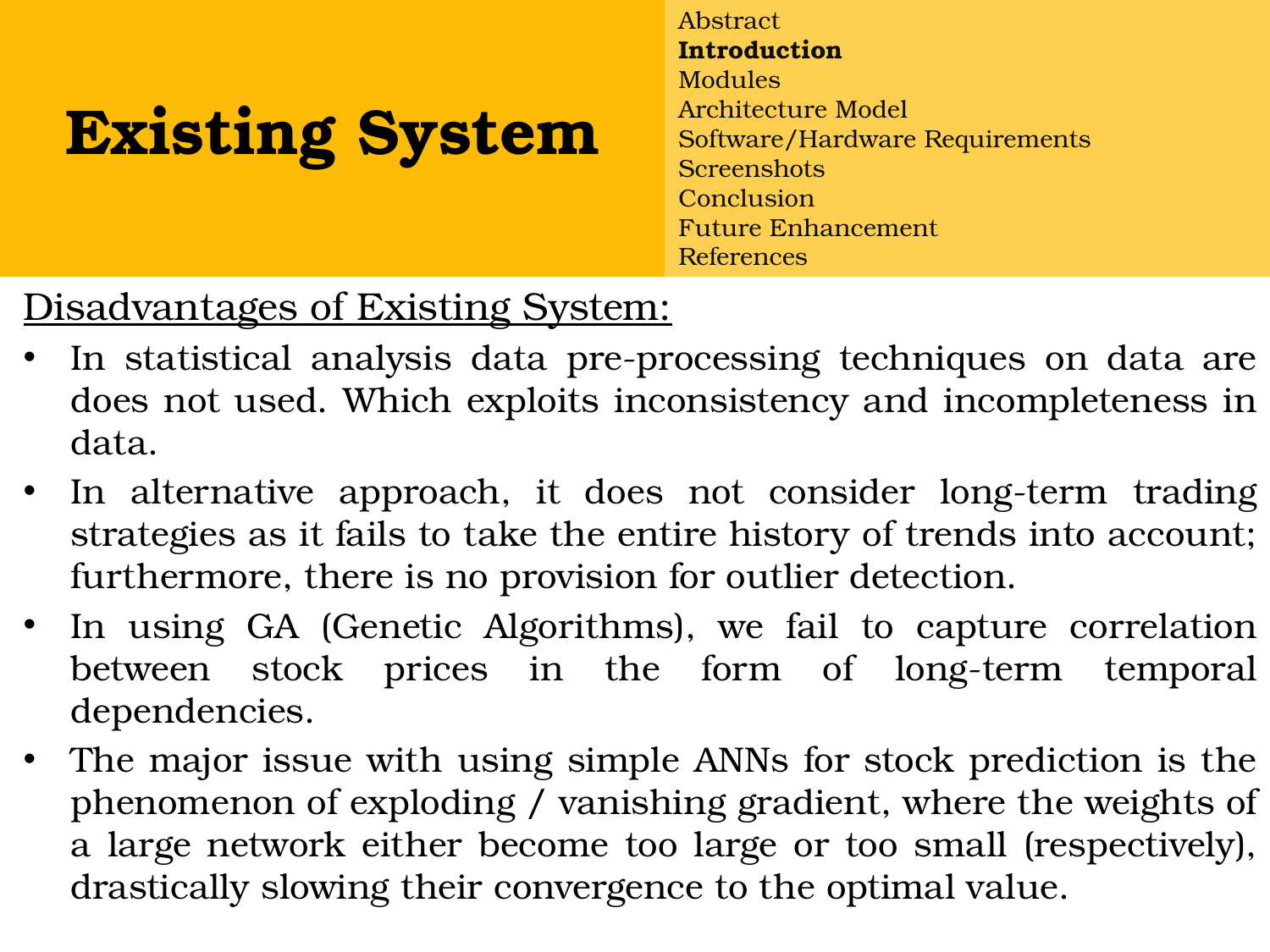

Abstract
Introduction
Modules
Architecture Model
Software/Hardware Requirements
Screenshots
Conclusion
Future Enhancement
References
Abstract
Introduction
Existing System
Proposed System
Software requirements
Architecture Model
Modules
UML  Diagrams/ER Diagrams/Flow Charts
References

Existing System
Disadvantages of Existing System:
In statistical analysis data pre-processing techniques on data are does not used. Which exploits inconsistency and incompleteness in data.
In alternative approach, it does not consider long-term trading strategies as it fails to take the entire history of trends into account; furthermore, there is no provision for outlier detection.
In using GA (Genetic Algorithms), we fail to capture correlation between stock prices in the form of long-term temporal dependencies.
The major issue with using simple ANNs for stock prediction is the phenomenon of exploding / vanishing gradient, where the weights of a large network either become too large or too small (respectively), drastically slowing their convergence to the optimal value.